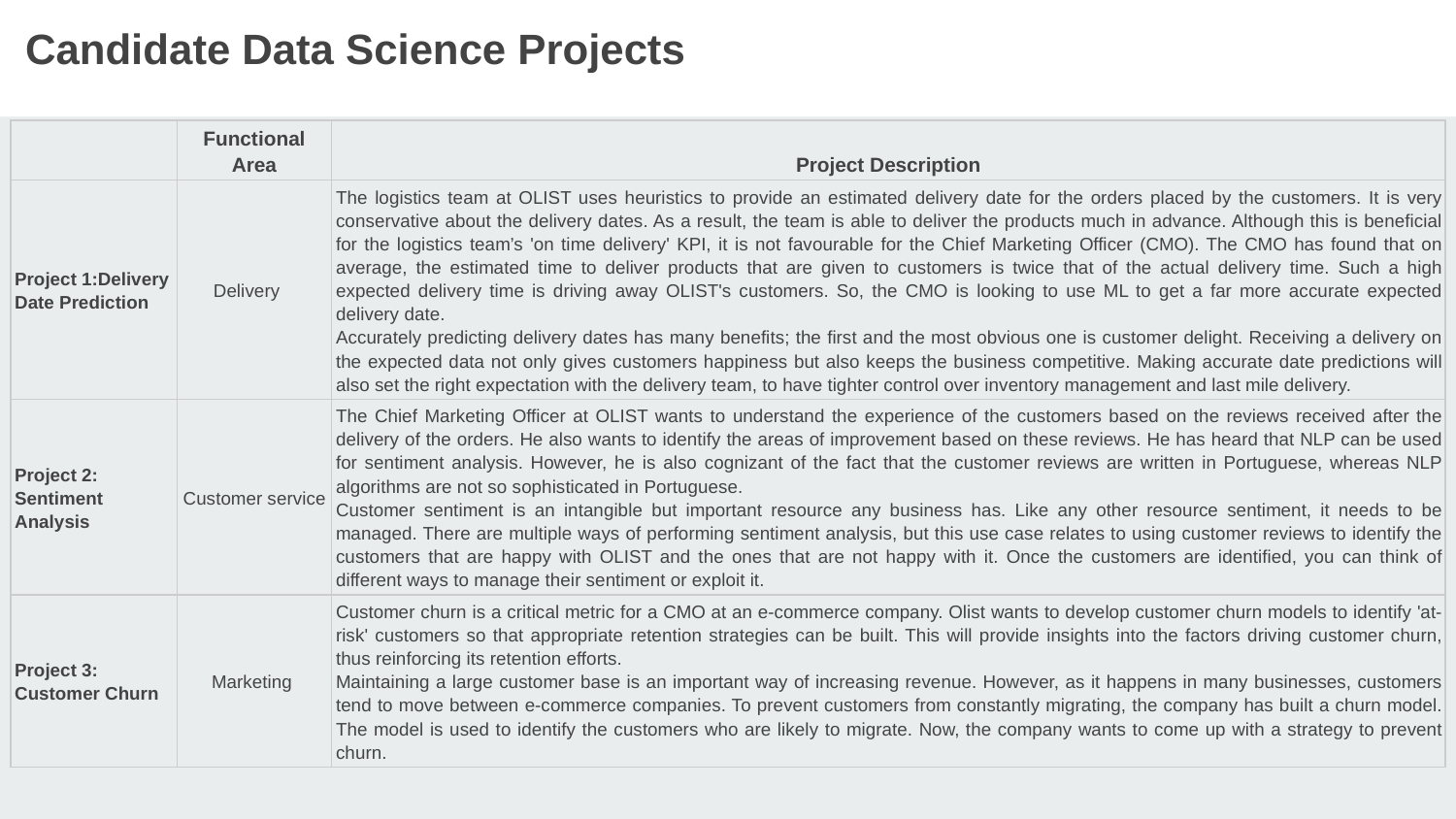

Candidate Data Science Projects

|  | Functional Area | Project Description |
| --- | --- | --- |
| Project 1:Delivery Date Prediction | Delivery | The logistics team at OLIST uses heuristics to provide an estimated delivery date for the orders placed by the customers. It is very conservative about the delivery dates. As a result, the team is able to deliver the products much in advance. Although this is beneficial for the logistics team’s 'on time delivery' KPI, it is not favourable for the Chief Marketing Officer (CMO). The CMO has found that on average, the estimated time to deliver products that are given to customers is twice that of the actual delivery time. Such a high expected delivery time is driving away OLIST's customers. So, the CMO is looking to use ML to get a far more accurate expected delivery date. Accurately predicting delivery dates has many benefits; the first and the most obvious one is customer delight. Receiving a delivery on the expected data not only gives customers happiness but also keeps the business competitive. Making accurate date predictions will also set the right expectation with the delivery team, to have tighter control over inventory management and last mile delivery. |
| Project 2: Sentiment Analysis | Customer service | The Chief Marketing Officer at OLIST wants to understand the experience of the customers based on the reviews received after the delivery of the orders. He also wants to identify the areas of improvement based on these reviews. He has heard that NLP can be used for sentiment analysis. However, he is also cognizant of the fact that the customer reviews are written in Portuguese, whereas NLP algorithms are not so sophisticated in Portuguese. Customer sentiment is an intangible but important resource any business has. Like any other resource sentiment, it needs to be managed. There are multiple ways of performing sentiment analysis, but this use case relates to using customer reviews to identify the customers that are happy with OLIST and the ones that are not happy with it. Once the customers are identified, you can think of different ways to manage their sentiment or exploit it. |
| Project 3: Customer Churn | Marketing | Customer churn is a critical metric for a CMO at an e-commerce company. Olist wants to develop customer churn models to identify 'at-risk' customers so that appropriate retention strategies can be built. This will provide insights into the factors driving customer churn, thus reinforcing its retention efforts. Maintaining a large customer base is an important way of increasing revenue. However, as it happens in many businesses, customers tend to move between e-commerce companies. To prevent customers from constantly migrating, the company has built a churn model. The model is used to identify the customers who are likely to migrate. Now, the company wants to come up with a strategy to prevent churn. |